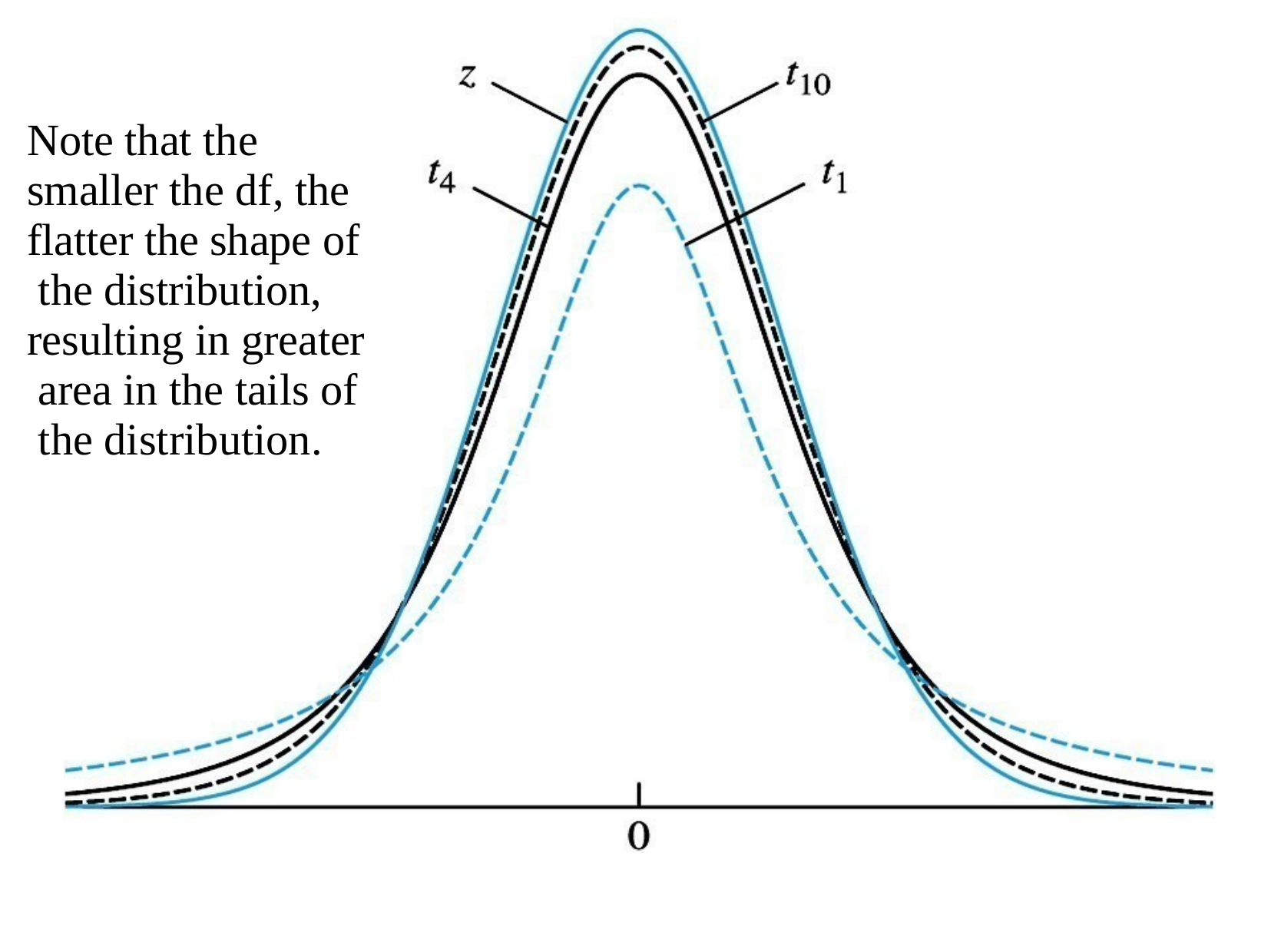

Note that the  smaller the df, the  flatter the shape of  the distribution,  resulting in greater  area in the tails of  the distribution.